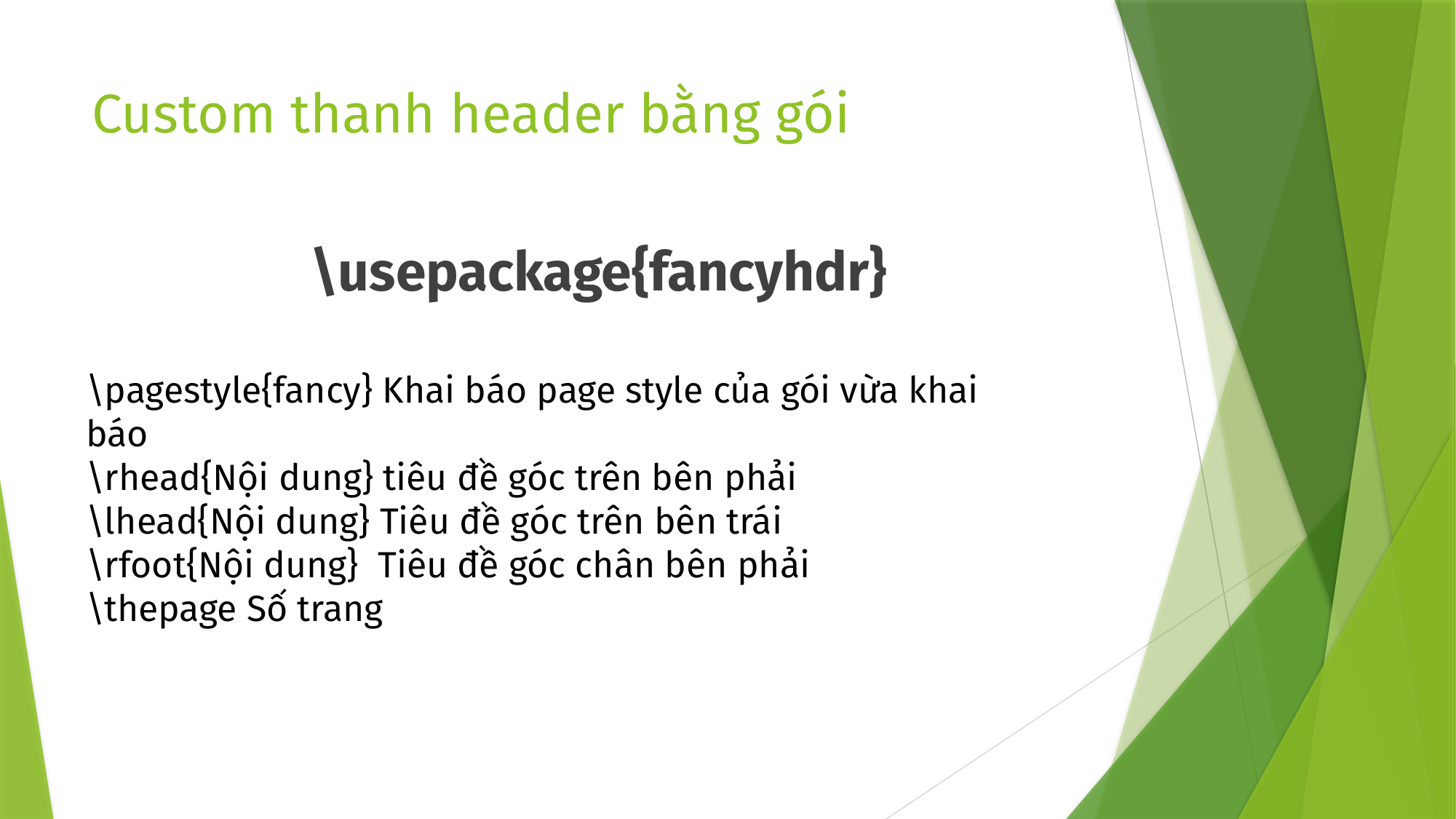

# Custom thanh header bằng gói
\usepackage{fancyhdr}
\pagestyle{fancy} Khai báo page style của gói vừa khai báo
\rhead{Nội dung} tiêu đề góc trên bên phải
\lhead{Nội dung} Tiêu đề góc trên bên trái
\rfoot{Nội dung}  Tiêu đề góc chân bên phải
\thepage Số trang